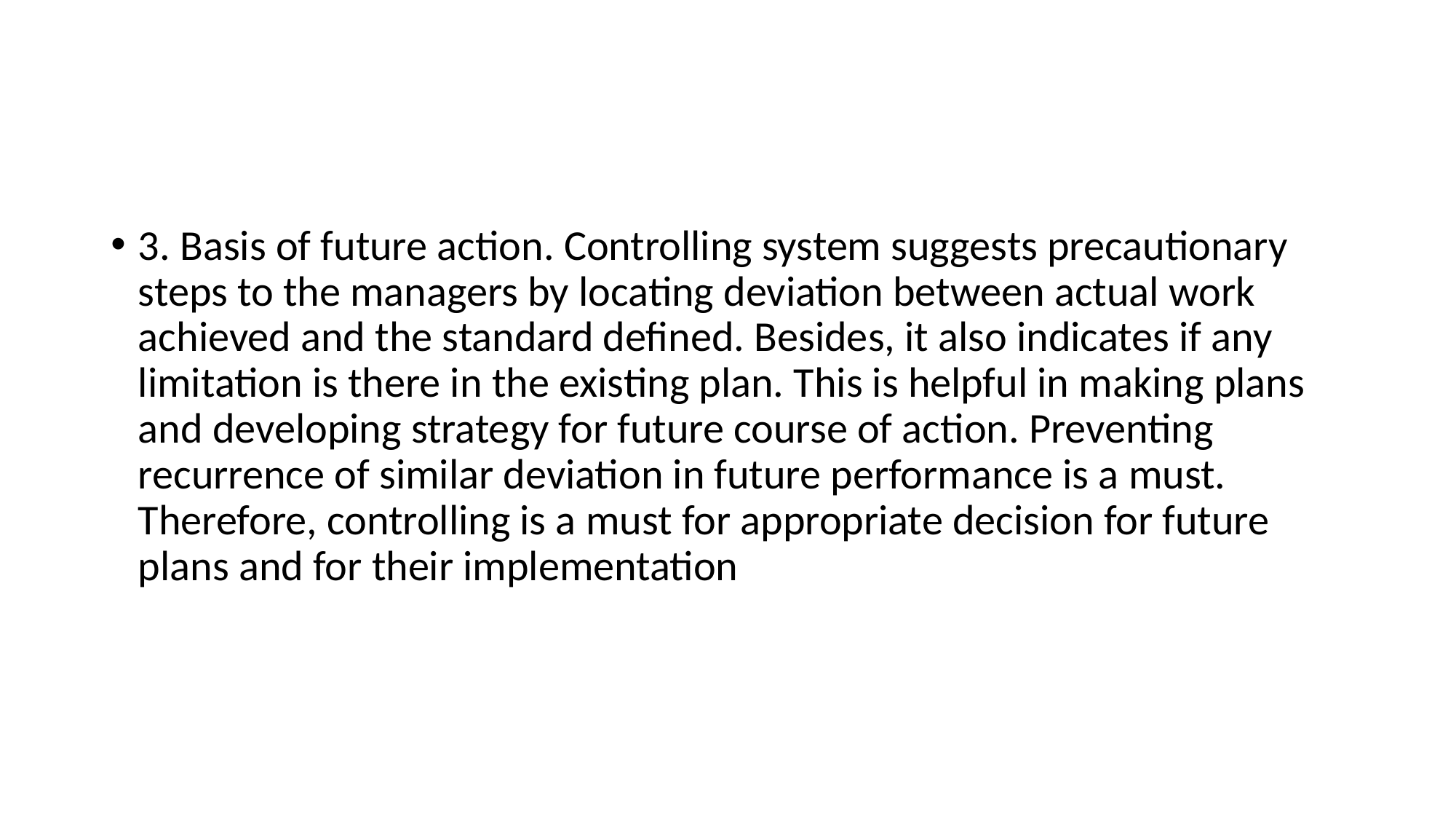

#
3. Basis of future action. Controlling system suggests precautionary steps to the managers by locating deviation between actual work achieved and the standard defined. Besides, it also indicates if any limitation is there in the existing plan. This is helpful in making plans and developing strategy for future course of action. Preventing recurrence of similar deviation in future performance is a must. Therefore, controlling is a must for appropriate decision for future plans and for their implementation